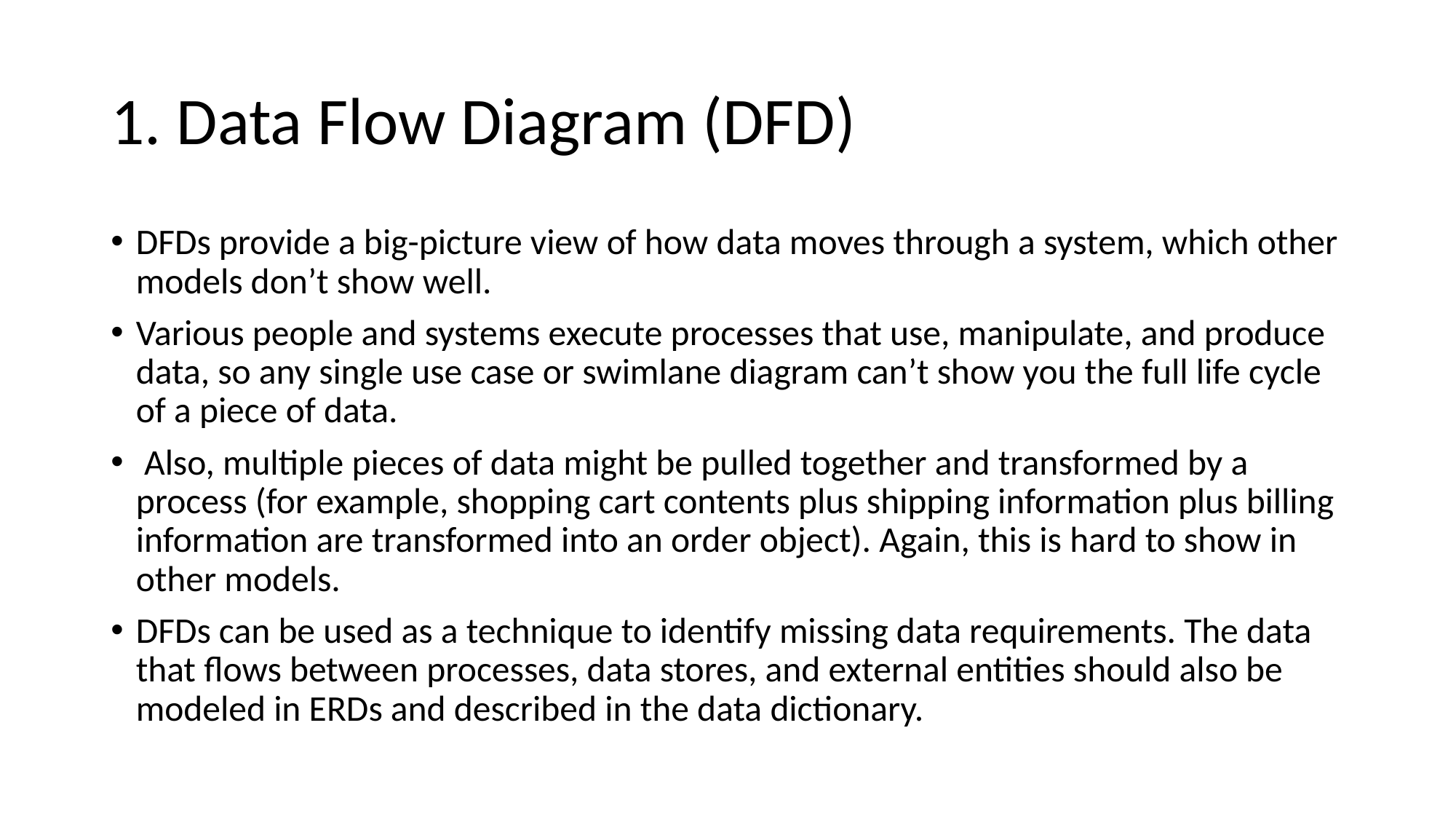

# 1. Data Flow Diagram (DFD)
DFDs provide a big-picture view of how data moves through a system, which other models don’t show well.
Various people and systems execute processes that use, manipulate, and produce data, so any single use case or swimlane diagram can’t show you the full life cycle of a piece of data.
 Also, multiple pieces of data might be pulled together and transformed by a process (for example, shopping cart contents plus shipping information plus billing information are transformed into an order object). Again, this is hard to show in other models.
DFDs can be used as a technique to identify missing data requirements. The data that flows between processes, data stores, and external entities should also be modeled in ERDs and described in the data dictionary.